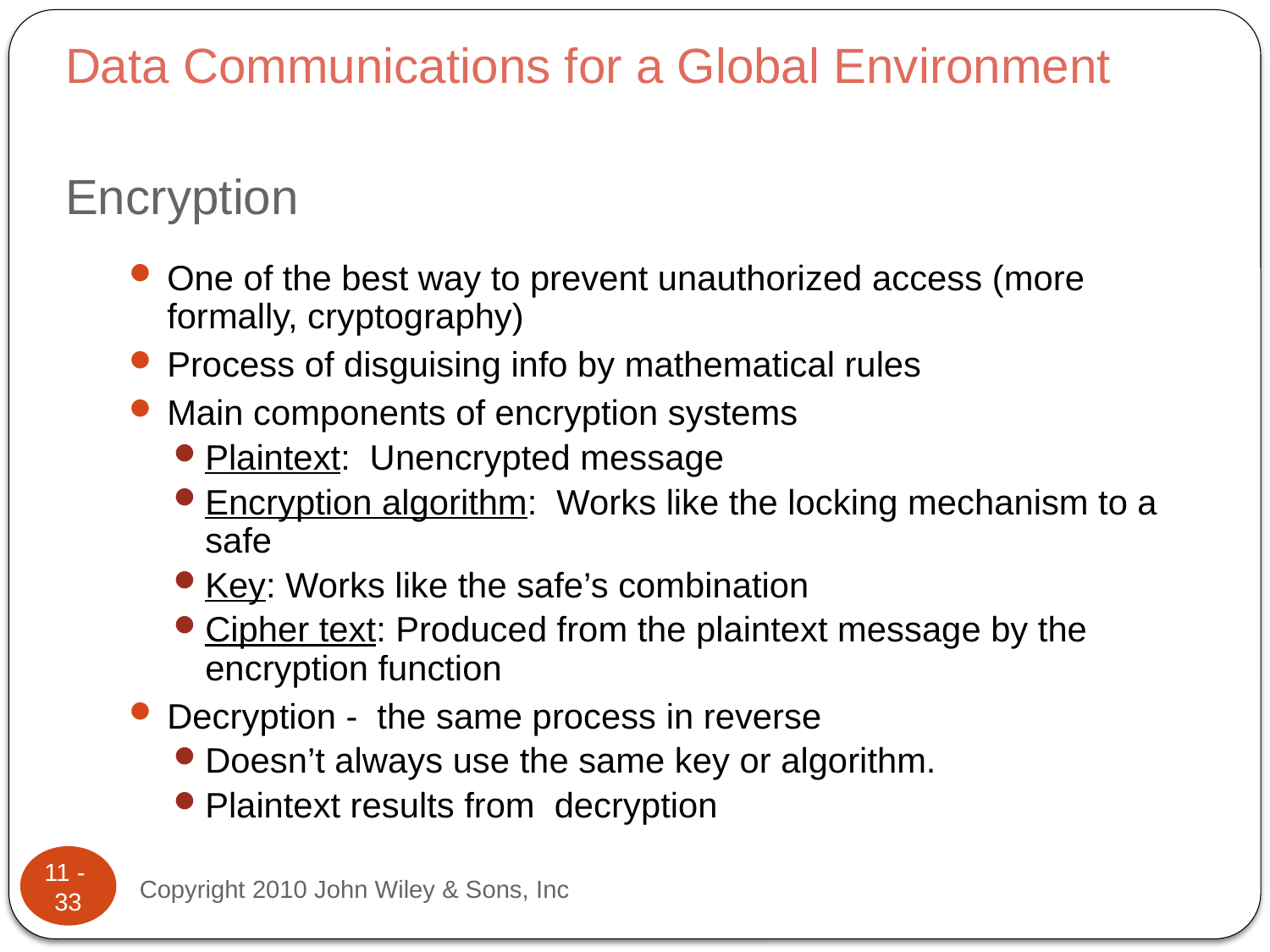

Data Communications for a Global Environment
# Encryption
One of the best way to prevent unauthorized access (more formally, cryptography)
Process of disguising info by mathematical rules
Main components of encryption systems
Plaintext:  Unencrypted message
Encryption algorithm:  Works like the locking mechanism to a safe
Key: Works like the safe’s combination
Cipher text: Produced from the plaintext message by the encryption function
Decryption -  the same process in reverse
Doesn’t always use the same key or algorithm.
Plaintext results from  decryption
11 - 33
Copyright 2010 John Wiley & Sons, Inc